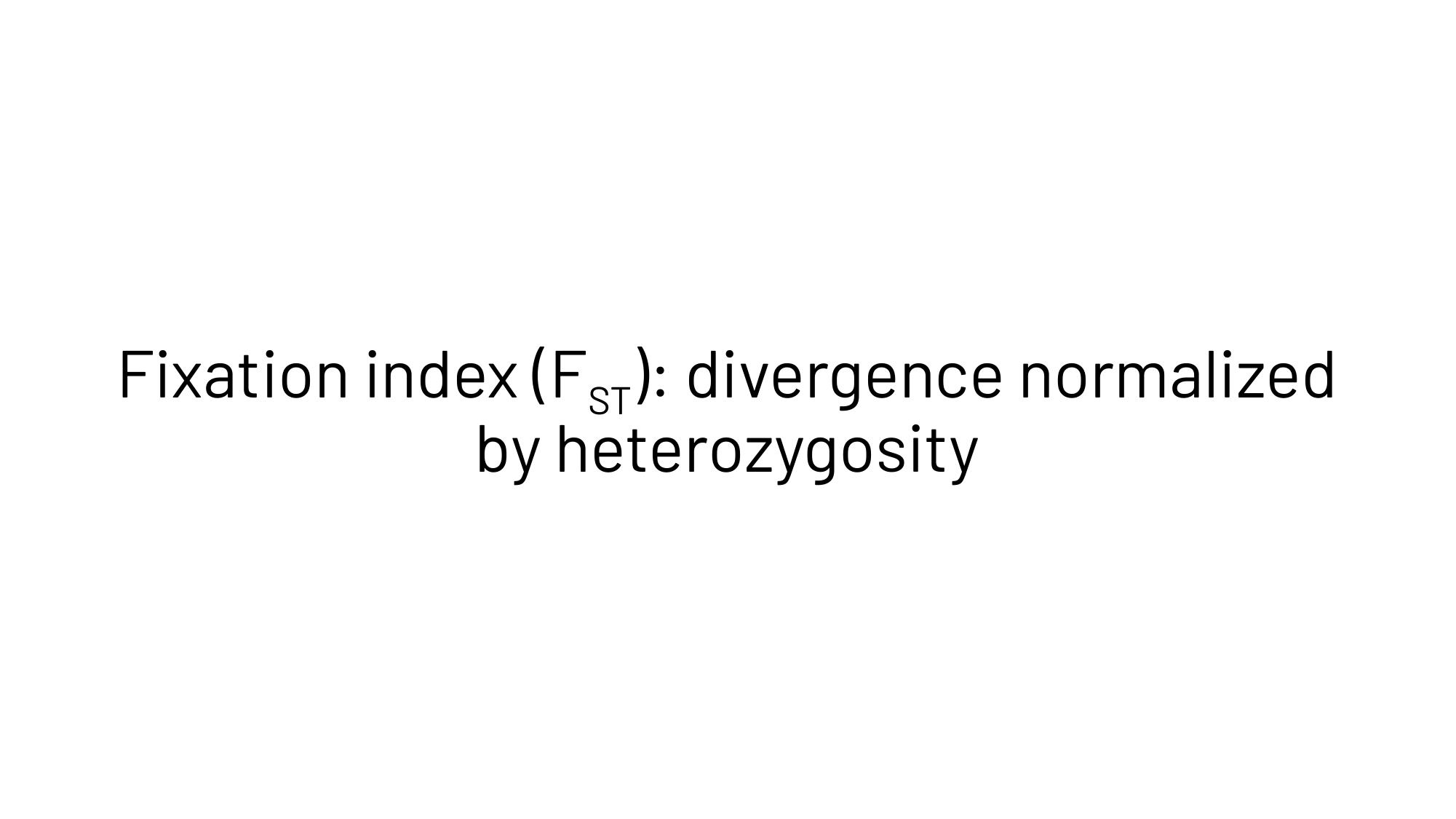

# Fixation index (FST): divergence normalized by heterozygosity